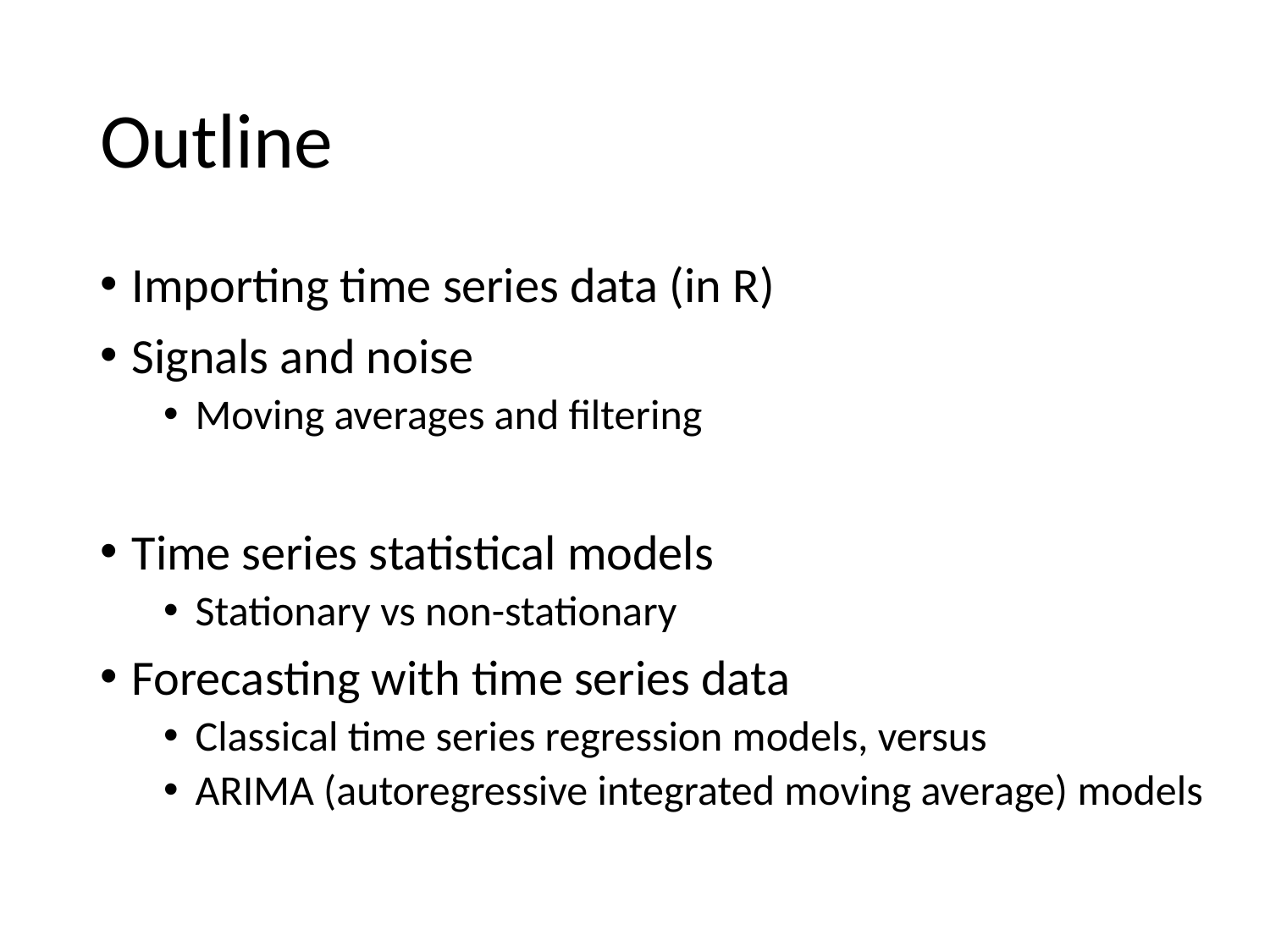

# Outline
Importing time series data (in R)
Signals and noise
Moving averages and filtering

Time series statistical models
Stationary vs non-stationary
Forecasting with time series data
Classical time series regression models, versus
ARIMA (autoregressive integrated moving average) models